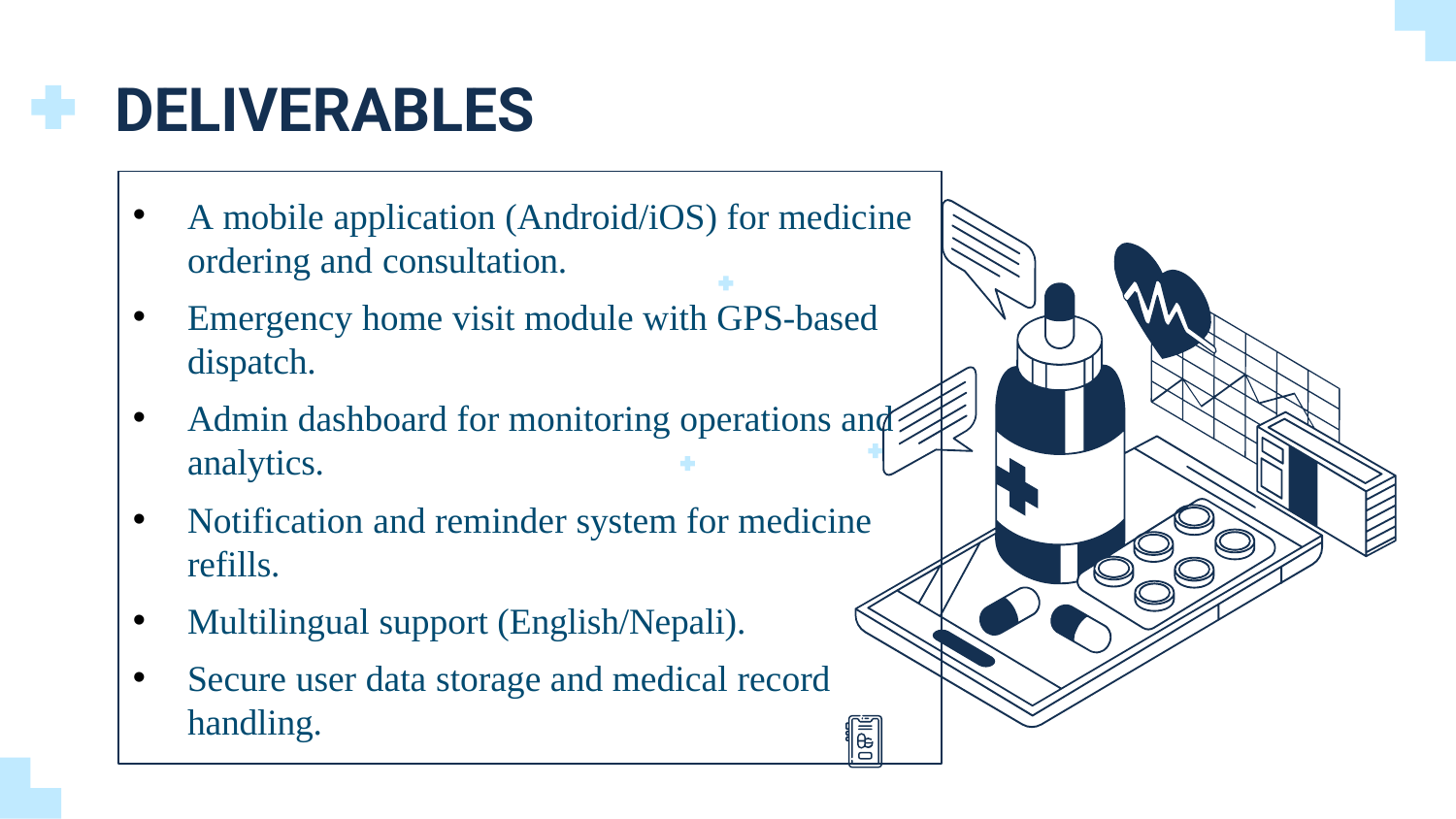

# DELIVERABLES
A mobile application (Android/iOS) for medicine ordering and consultation.
Emergency home visit module with GPS-based dispatch.
Admin dashboard for monitoring operations and analytics.
Notification and reminder system for medicine refills.
Multilingual support (English/Nepali).
Secure user data storage and medical record handling.